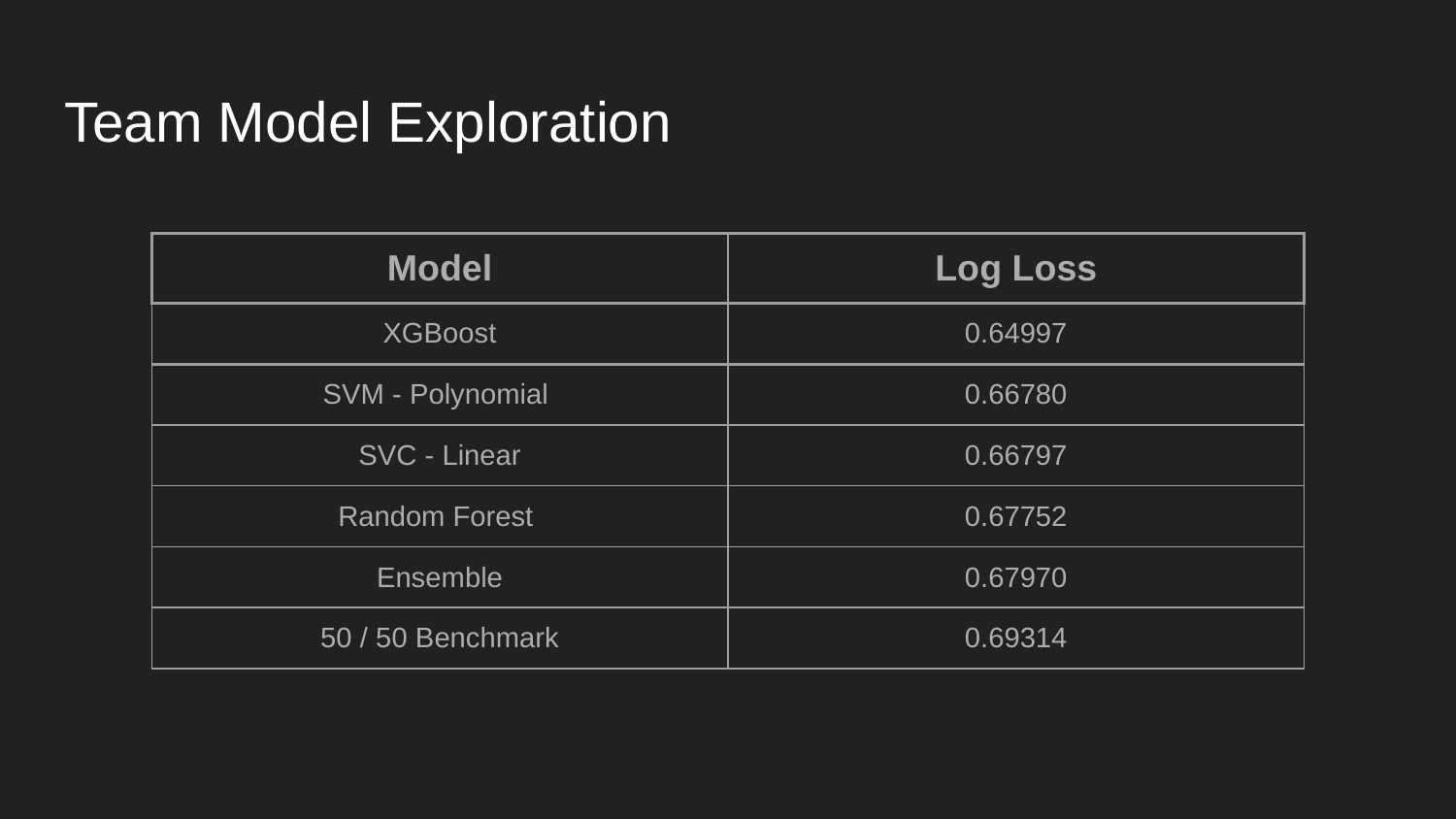

# Team Model Exploration
| Model | Log Loss |
| --- | --- |
| XGBoost | 0.64997 |
| SVM - Polynomial | 0.66780 |
| SVC - Linear | 0.66797 |
| Random Forest | 0.67752 |
| Ensemble | 0.67970 |
| 50 / 50 Benchmark | 0.69314 |